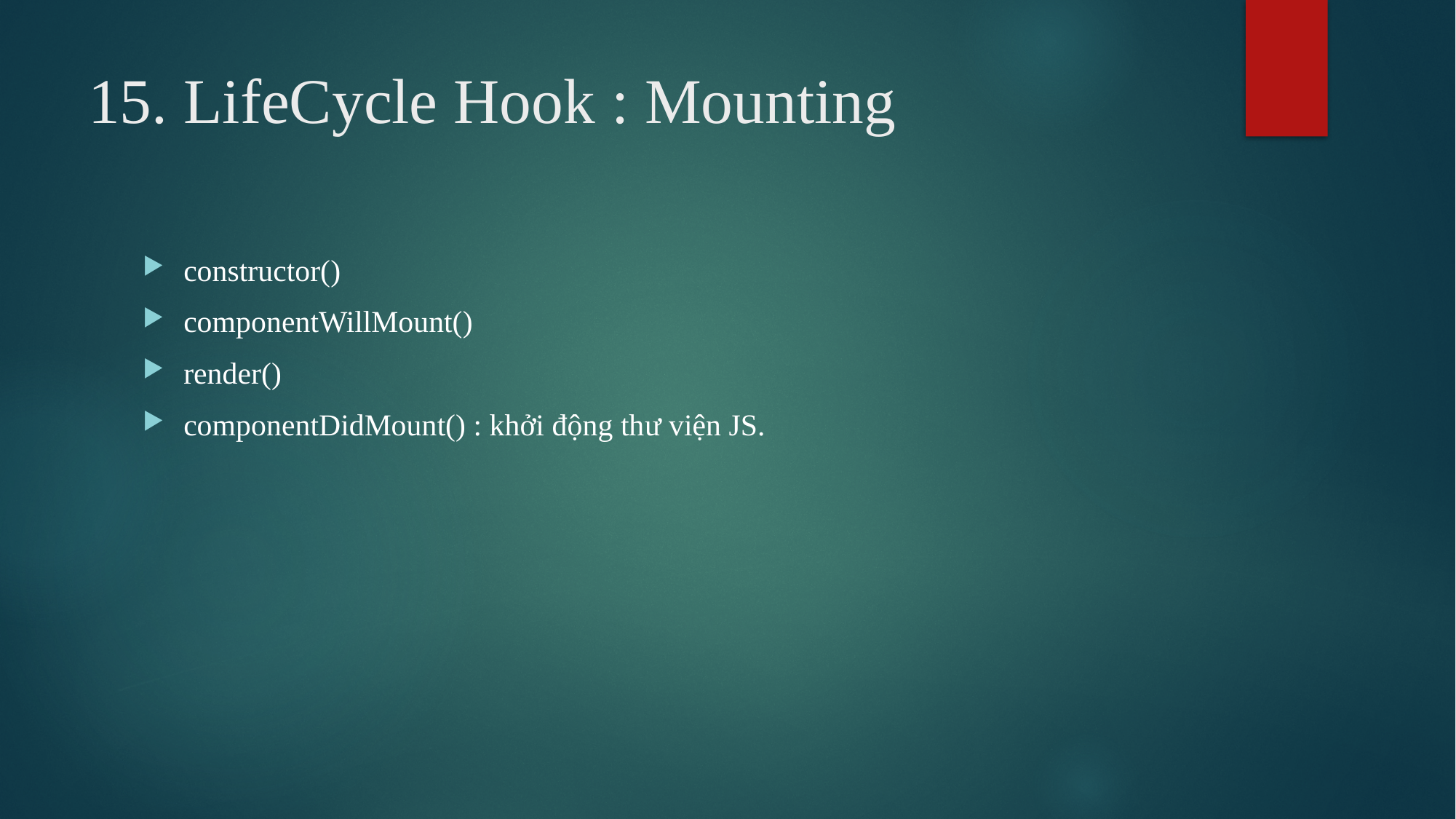

# 15. LifeCycle Hook : Mounting
constructor()
componentWillMount()
render()
componentDidMount() : khởi động thư viện JS.